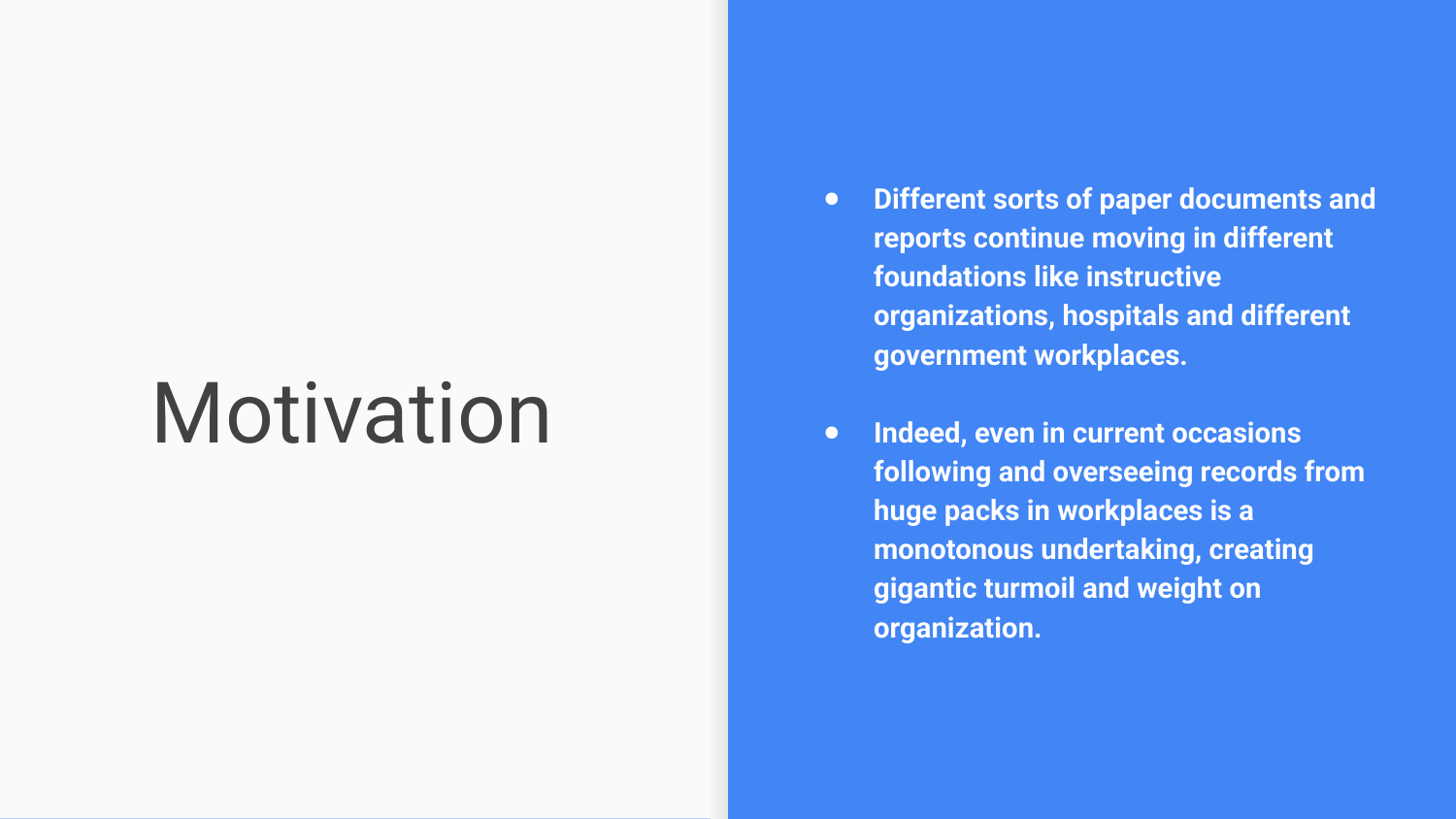

Different sorts of paper documents and reports continue moving in different foundations like instructive organizations, hospitals and different government workplaces.

Indeed, even in current occasions following and overseeing records from huge packs in workplaces is a monotonous undertaking, creating gigantic turmoil and weight on organization.
# Motivation